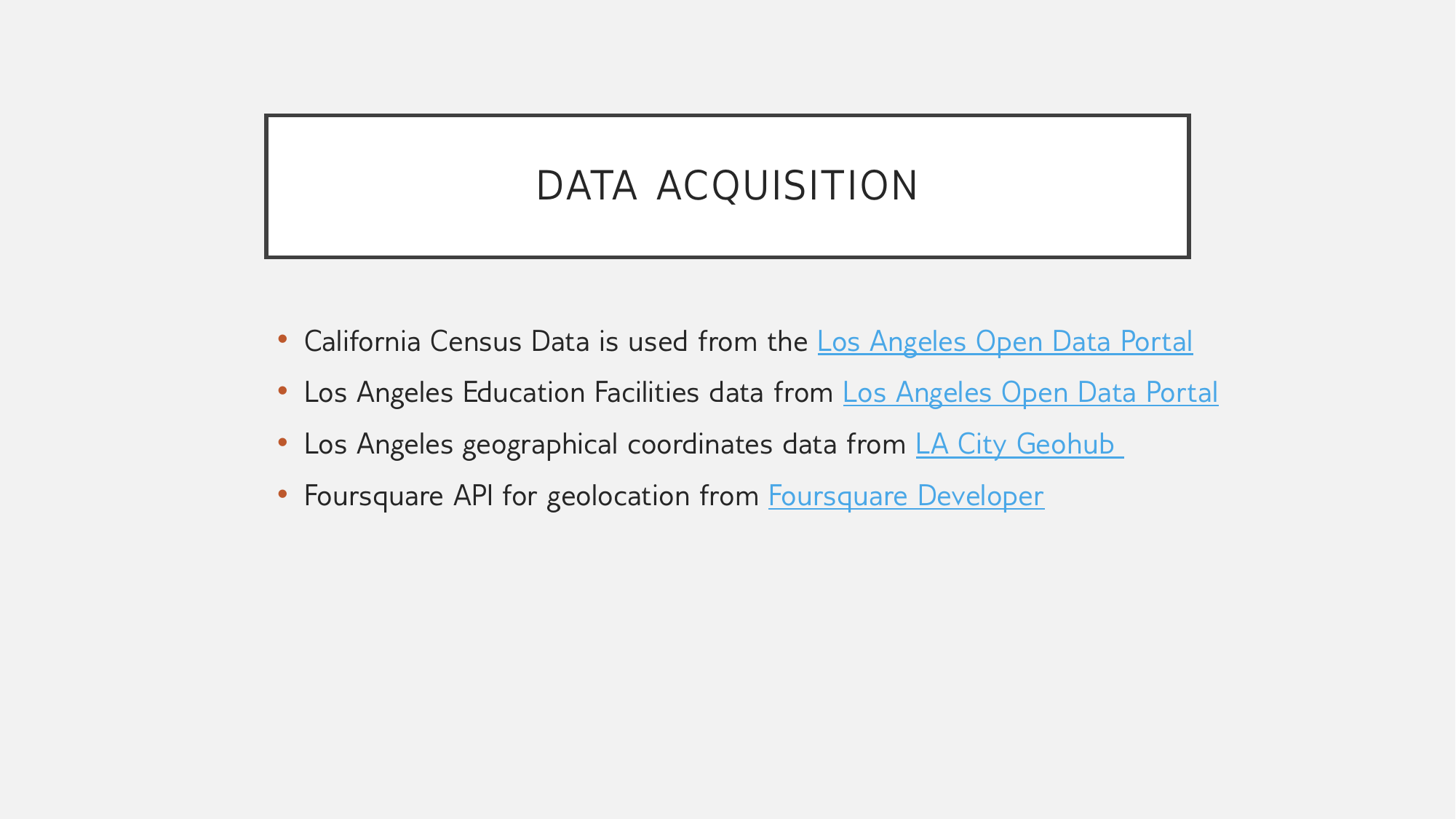

# Data acquisition
California Census Data is used from the Los Angeles Open Data Portal
Los Angeles Education Facilities data from Los Angeles Open Data Portal
Los Angeles geographical coordinates data from LA City Geohub
Foursquare API for geolocation from Foursquare Developer